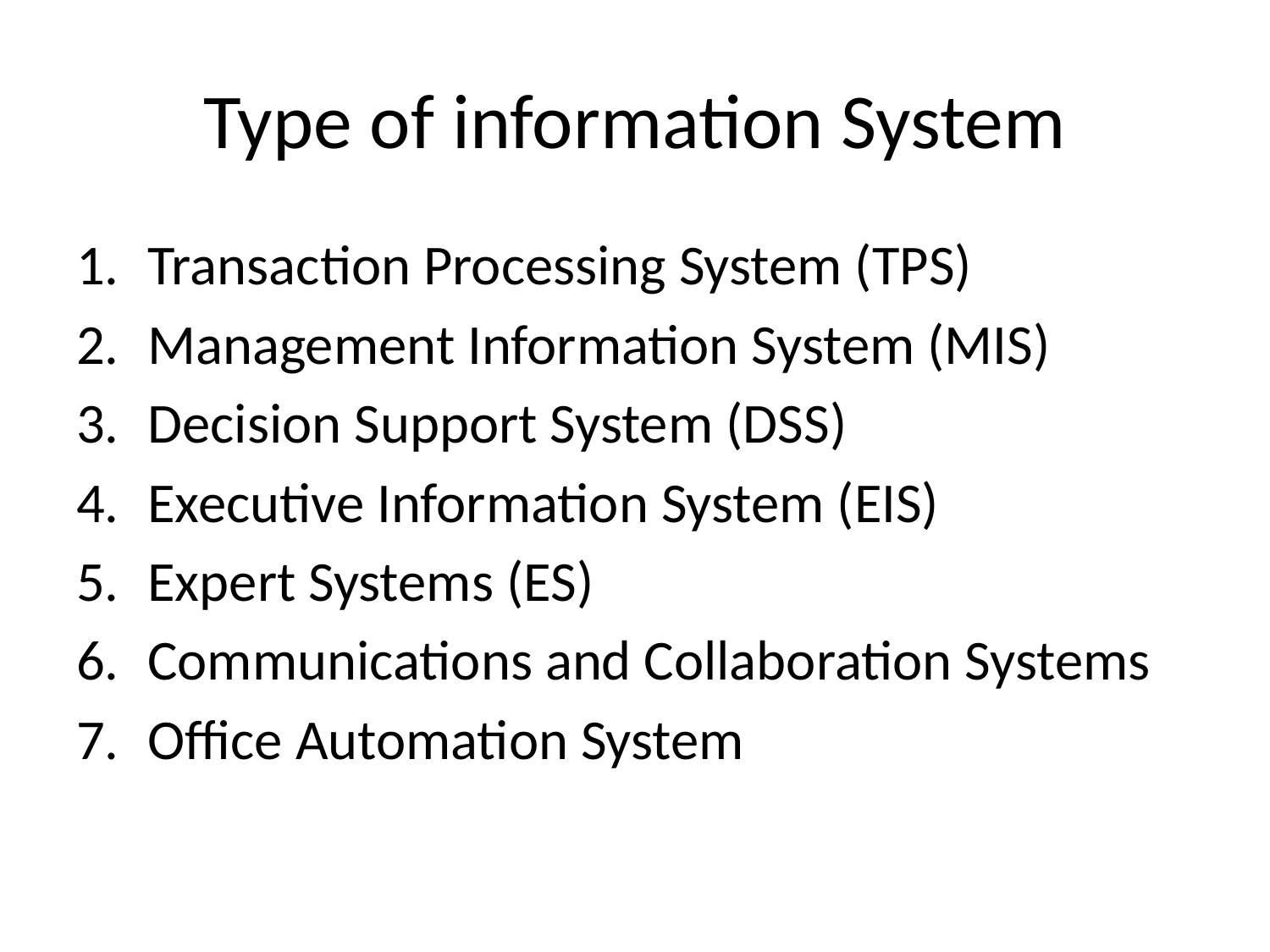

# Type of information System
Transaction Processing System (TPS)
Management Information System (MIS)
Decision Support System (DSS)
Executive Information System (EIS)
Expert Systems (ES)
Communications and Collaboration Systems
Office Automation System